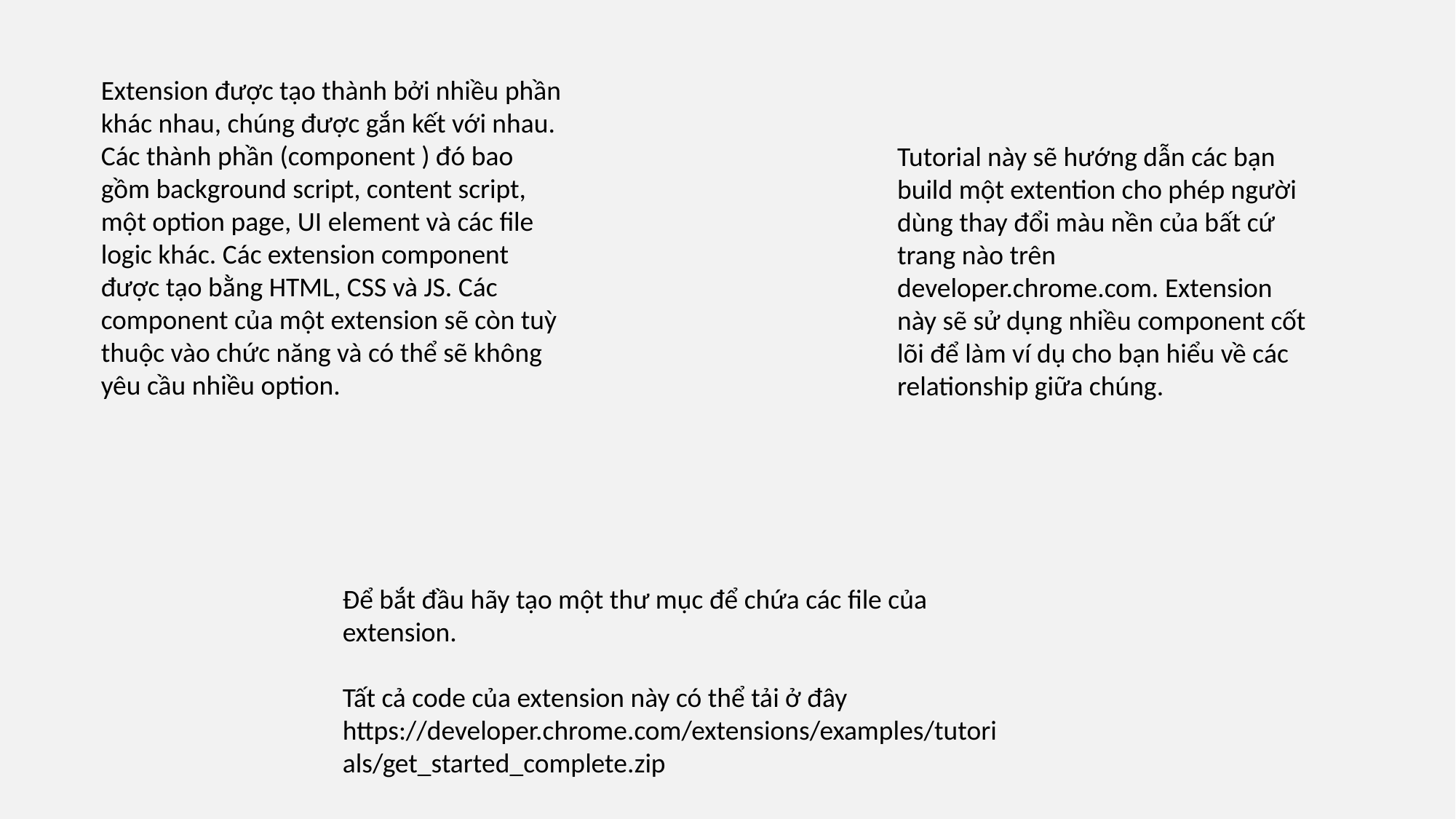

Extension được tạo thành bởi nhiều phần khác nhau, chúng được gắn kết với nhau. Các thành phần (component ) đó bao gồm background script, content script, một option page, UI element và các file logic khác. Các extension component được tạo bằng HTML, CSS và JS. Các component của một extension sẽ còn tuỳ thuộc vào chức năng và có thể sẽ không yêu cầu nhiều option.
Tutorial này sẽ hướng dẫn các bạn build một extention cho phép người dùng thay đổi màu nền của bất cứ trang nào trên developer.chrome.com. Extension này sẽ sử dụng nhiều component cốt lõi để làm ví dụ cho bạn hiểu về các relationship giữa chúng.
Để bắt đầu hãy tạo một thư mục để chứa các file của extension.

Tất cả code của extension này có thể tải ở đây https://developer.chrome.com/extensions/examples/tutorials/get_started_complete.zip